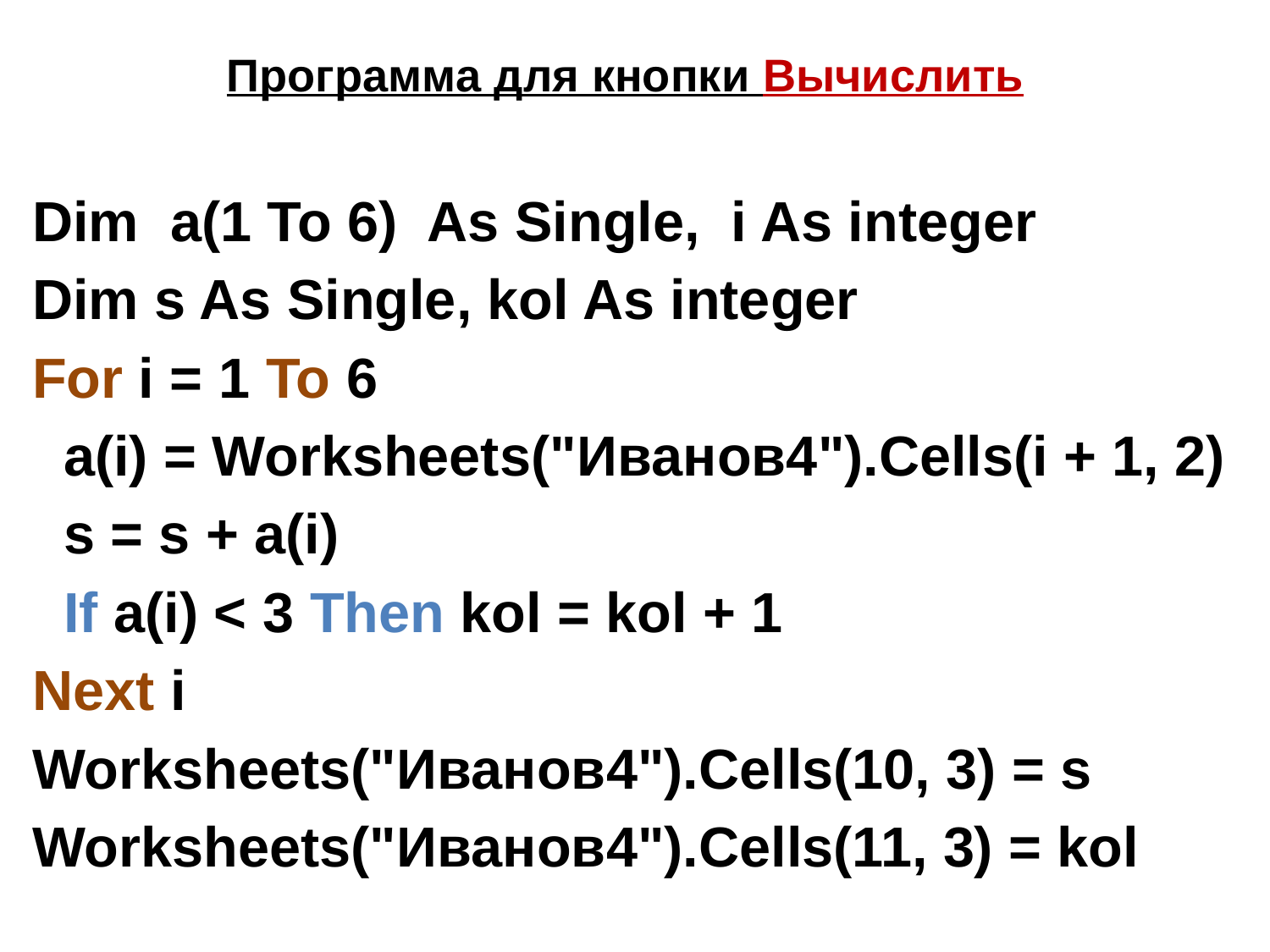

Программа для кнопки Вычислить
Dim  a(1 To 6)  As Single,  i As integer
Dim s As Single, kol As integer
For i = 1 To 6
  a(i) = Worksheets("Иванов4").Cells(i + 1, 2)
  s = s + a(i)
  If a(i) < 3 Then kol = kol + 1
Next i
Worksheets("Иванов4").Cells(10, 3) = s
Worksheets("Иванов4").Cells(11, 3) = kol